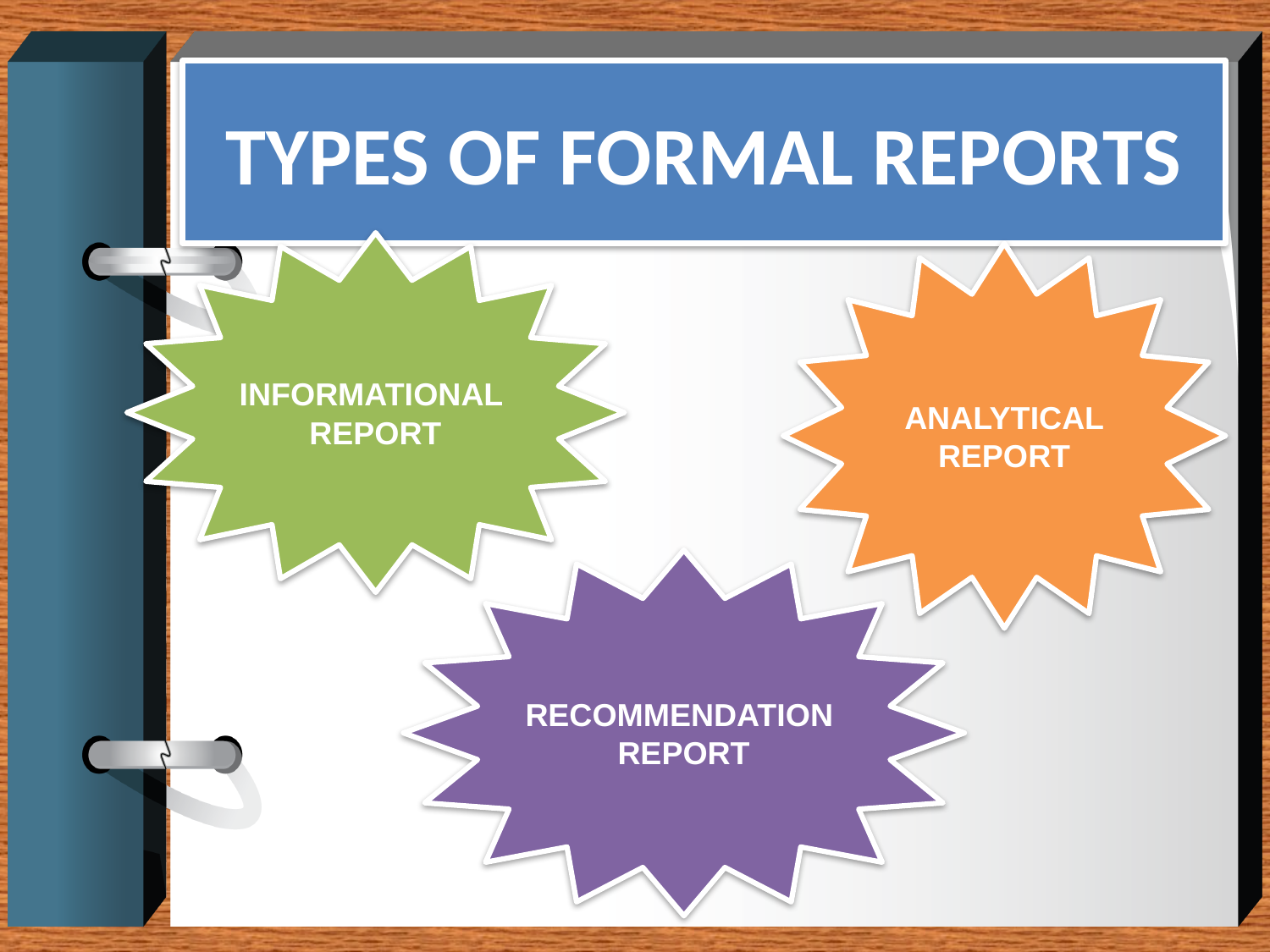

# TYPES OF FORMAL REPORTS
INFORMATIONAL
REPORT
ANALYTICAL
REPORT
RECOMMENDATION
REPORT
4